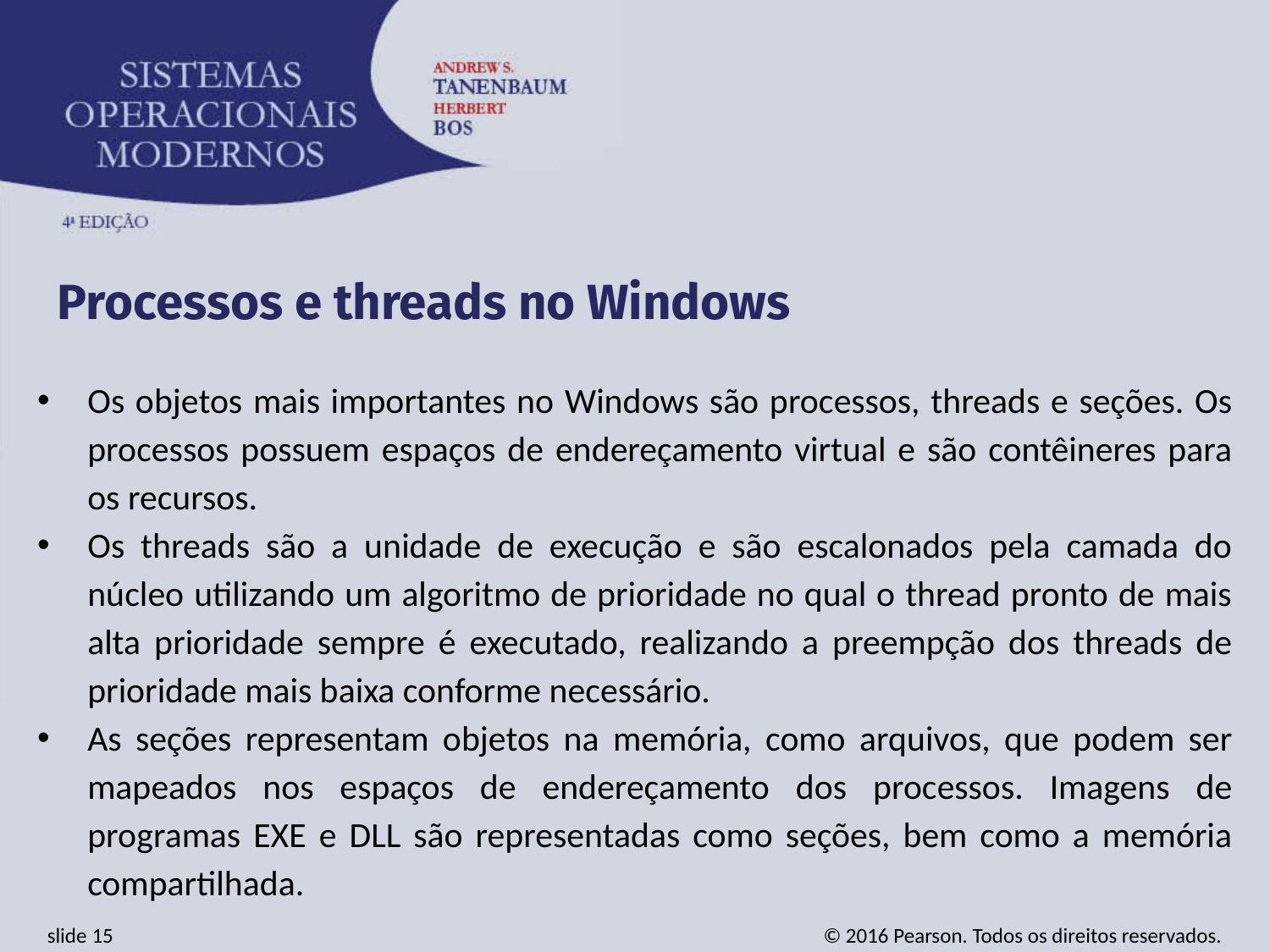

Processos e threads no Windows
Os objetos mais importantes no Windows são processos, threads e seções. Os processos possuem espaços de endereçamento virtual e são contêineres para os recursos.
Os threads são a unidade de execução e são escalonados pela camada do núcleo utilizando um algoritmo de prioridade no qual o thread pronto de mais alta prioridade sempre é executado, realizando a preempção dos threads de prioridade mais baixa conforme necessário.
As seções representam objetos na memória, como arquivos, que podem ser mapeados nos espaços de endereçamento dos processos. Imagens de programas EXE e DLL são representadas como seções, bem como a memória compartilhada.